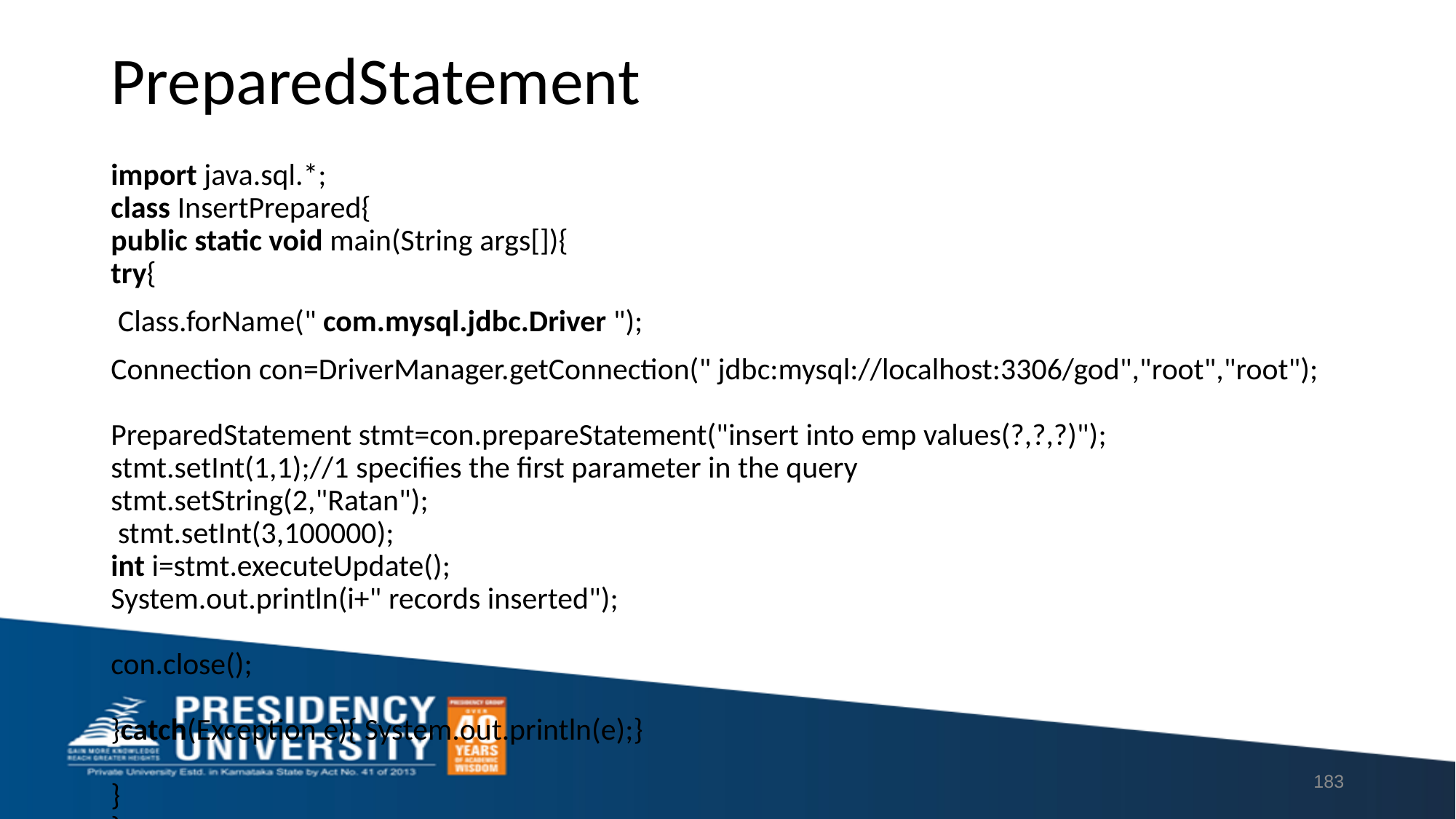

# PreparedStatement
import java.sql.*;
class InsertPrepared{
public static void main(String args[]){
try{
 Class.forName(" com.mysql.jdbc.Driver ");
Connection con=DriverManager.getConnection(" jdbc:mysql://localhost:3306/god","root","root");

PreparedStatement stmt=con.prepareStatement("insert into emp values(?,?,?)");
stmt.setInt(1,1);//1 specifies the first parameter in the query
stmt.setString(2,"Ratan");
 stmt.setInt(3,100000);
int i=stmt.executeUpdate();
System.out.println(i+" records inserted");

con.close();

}catch(Exception e){ System.out.println(e);}

}
}

183